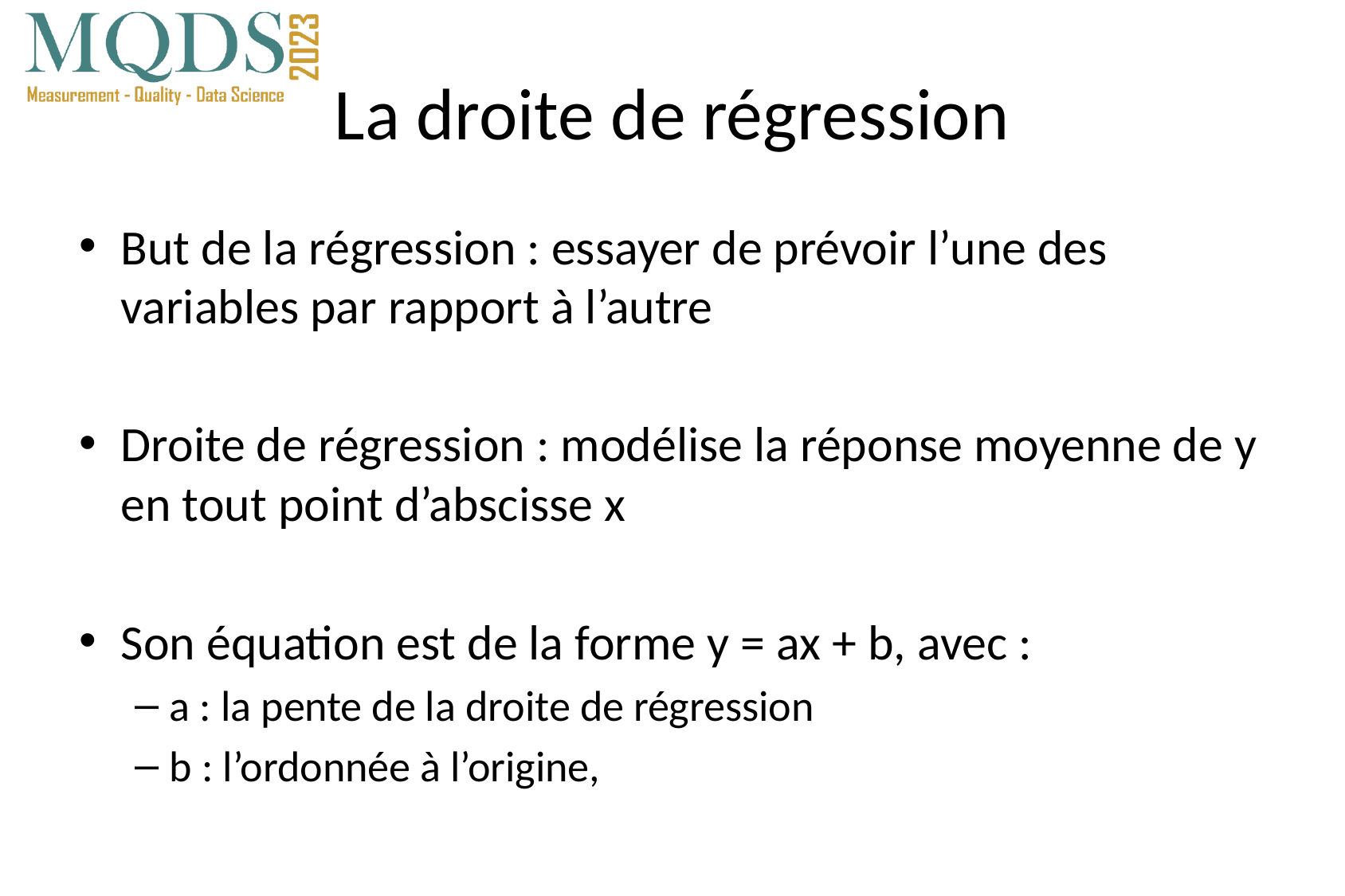

# La droite de régression
But de la régression : essayer de prévoir l’une des variables par rapport à l’autre

Droite de régression : modélise la réponse moyenne de y en tout point d’abscisse x

Son équation est de la forme y = ax + b, avec :
a : la pente de la droite de régression
b : l’ordonnée à l’origine,